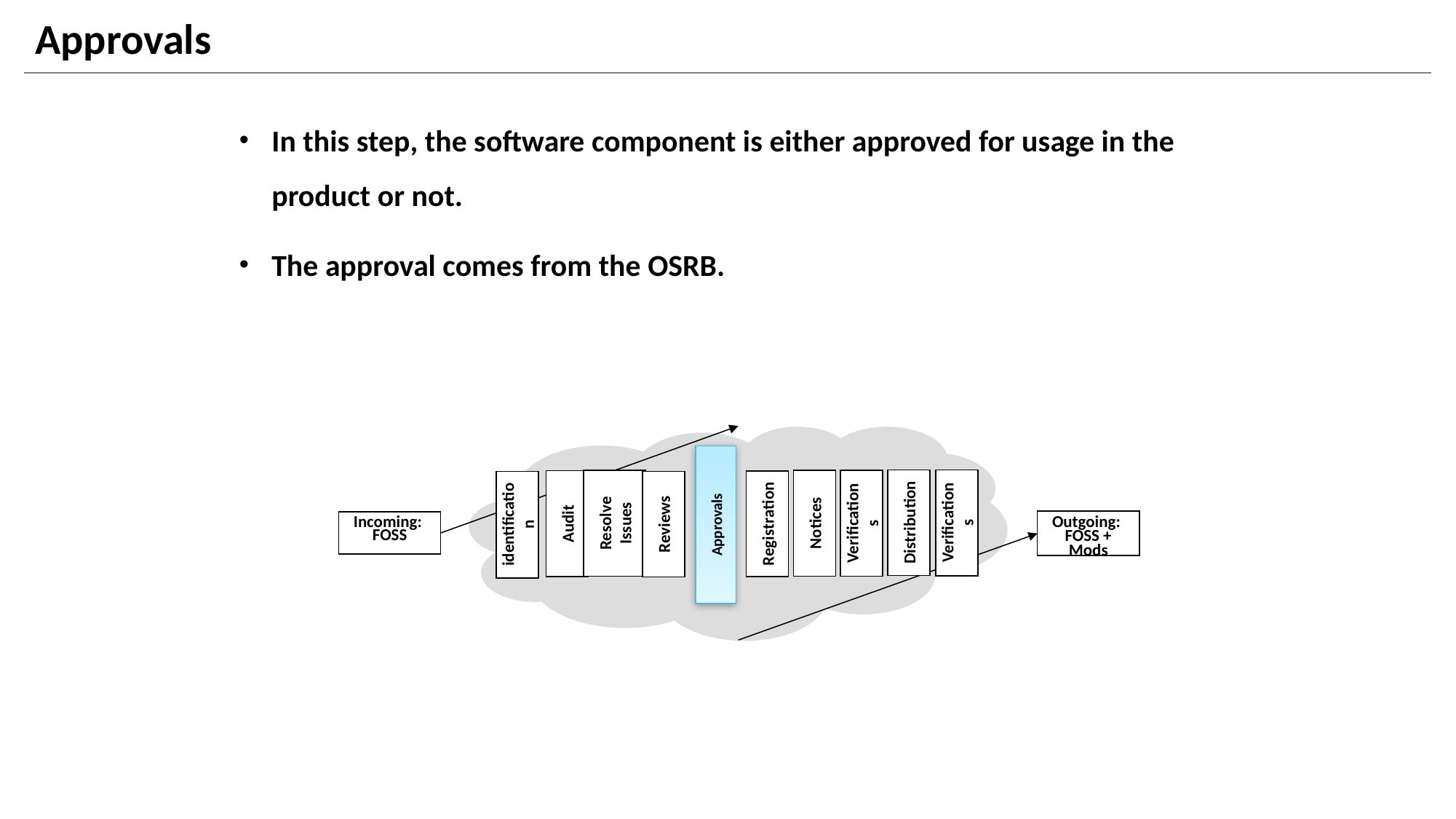

# Approvals
In this step, the software component is either approved for usage in the product or not.
The approval comes from the OSRB.

Approvals
Distribution
Verifications
Resolve Issues
Notices
Verifications
Audit
Registration
identification
Reviews
Incoming:
FOSS
Outgoing:
FOSS + Mods